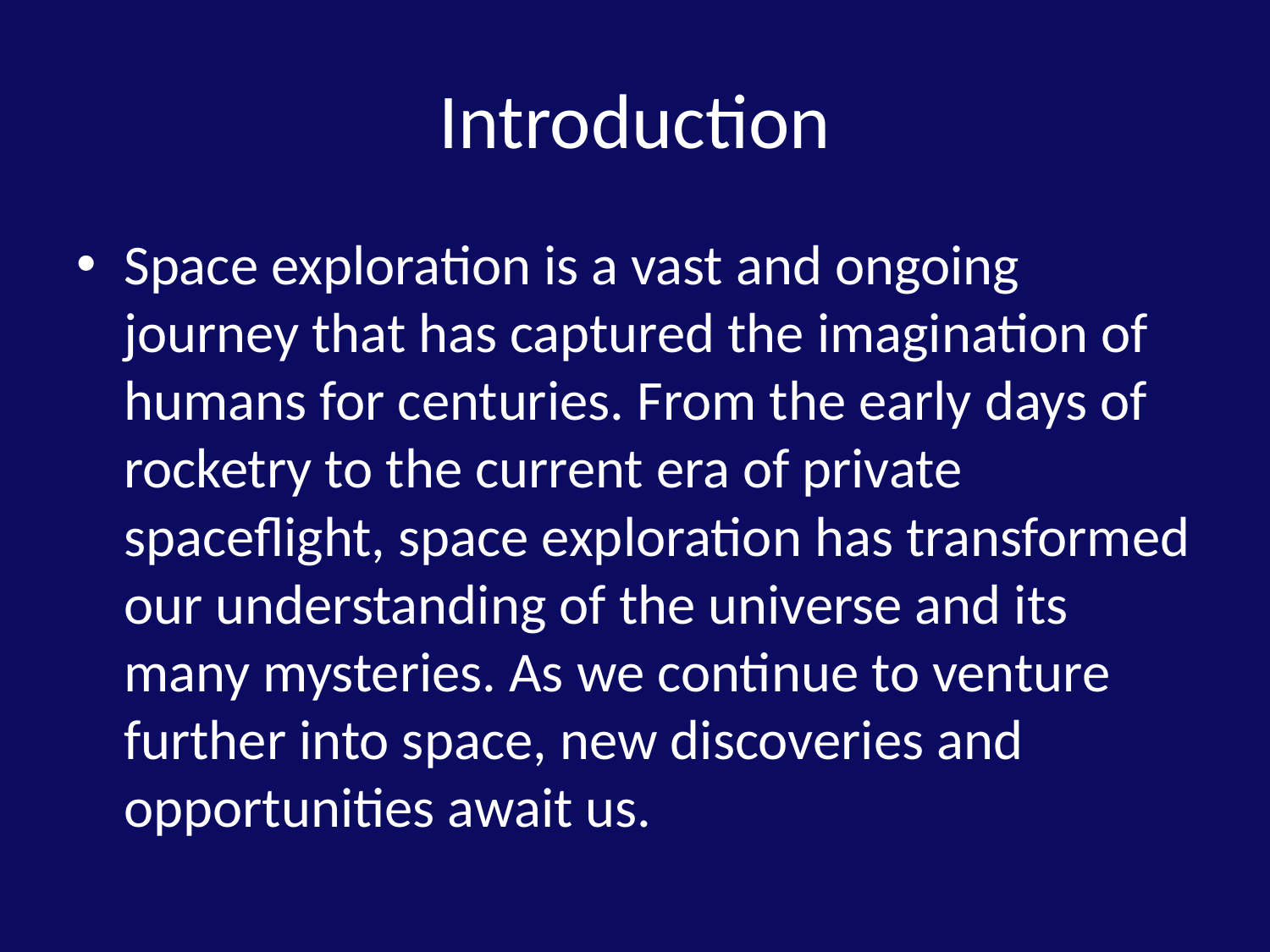

# Introduction
Space exploration is a vast and ongoing journey that has captured the imagination of humans for centuries. From the early days of rocketry to the current era of private spaceflight, space exploration has transformed our understanding of the universe and its many mysteries. As we continue to venture further into space, new discoveries and opportunities await us.